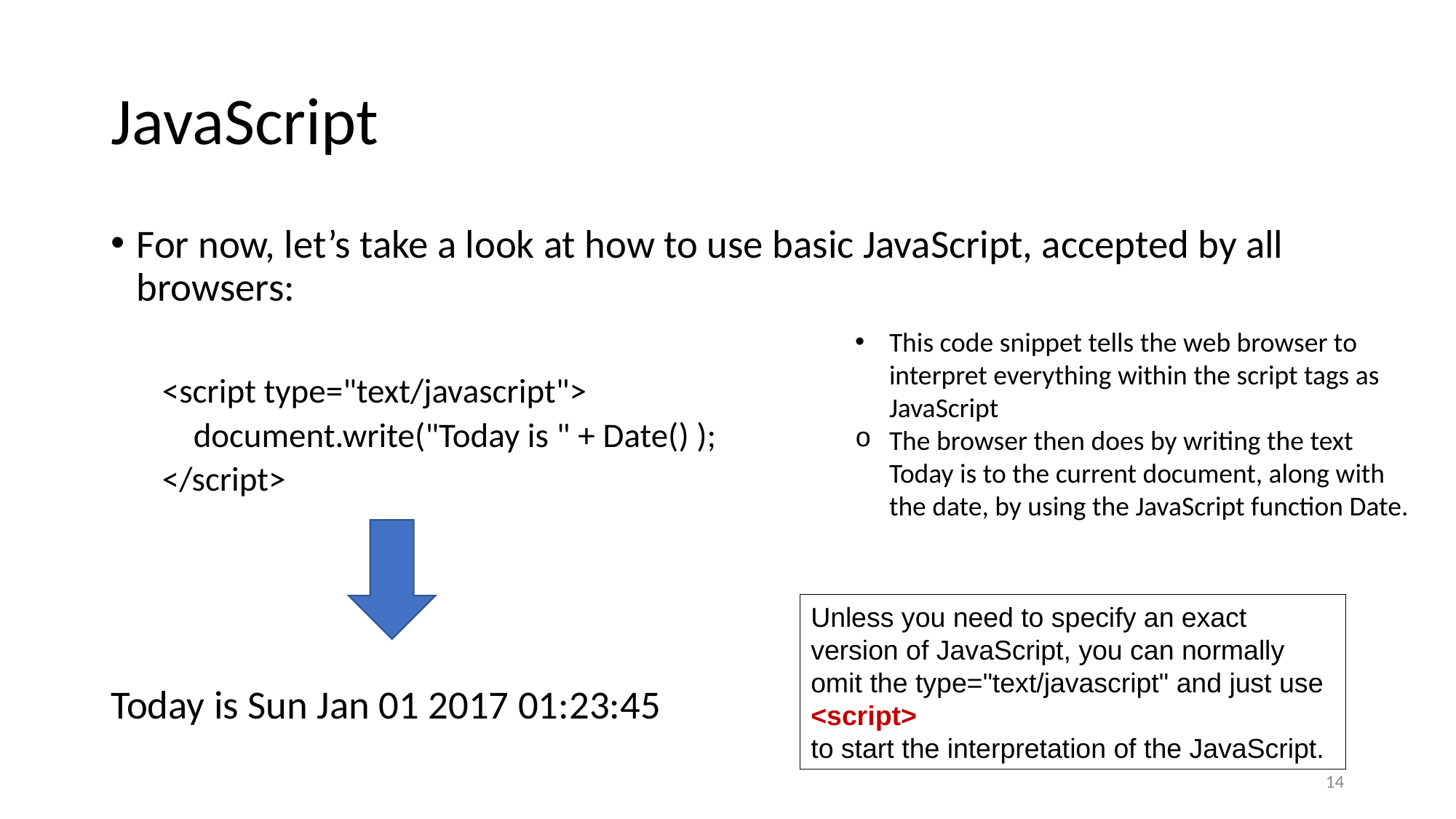

# JavaScript
For now, let’s take a look at how to use basic JavaScript, accepted by all browsers:

<script type="text/javascript">
    document.write("Today is " + Date() );
</script>

Today is Sun Jan 01 2017 01:23:45
This code snippet tells the web browser to interpret everything within the script tags as JavaScript
The browser then does by writing the text Today is to the current document, along with the date, by using the JavaScript function Date.

Unless you need to specify an exact version of JavaScript, you can normally omit the type="text/javascript" and just use <script>
to start the interpretation of the JavaScript.
14